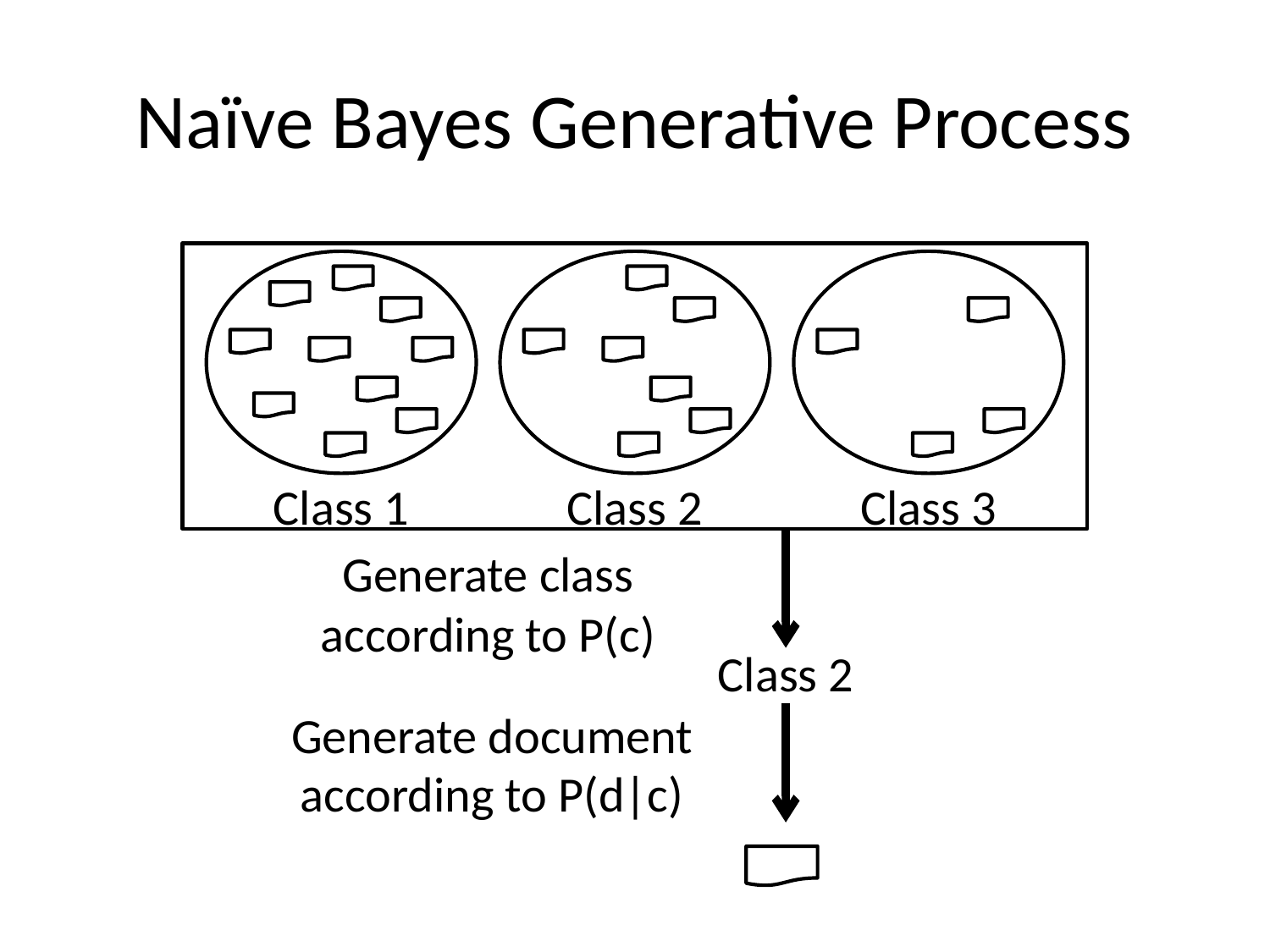

# Naïve Bayes Generative Process

Class 1
Class 2
Class 3
Generate class according to P(c)
Class 2
Generate document according to P(d|c)